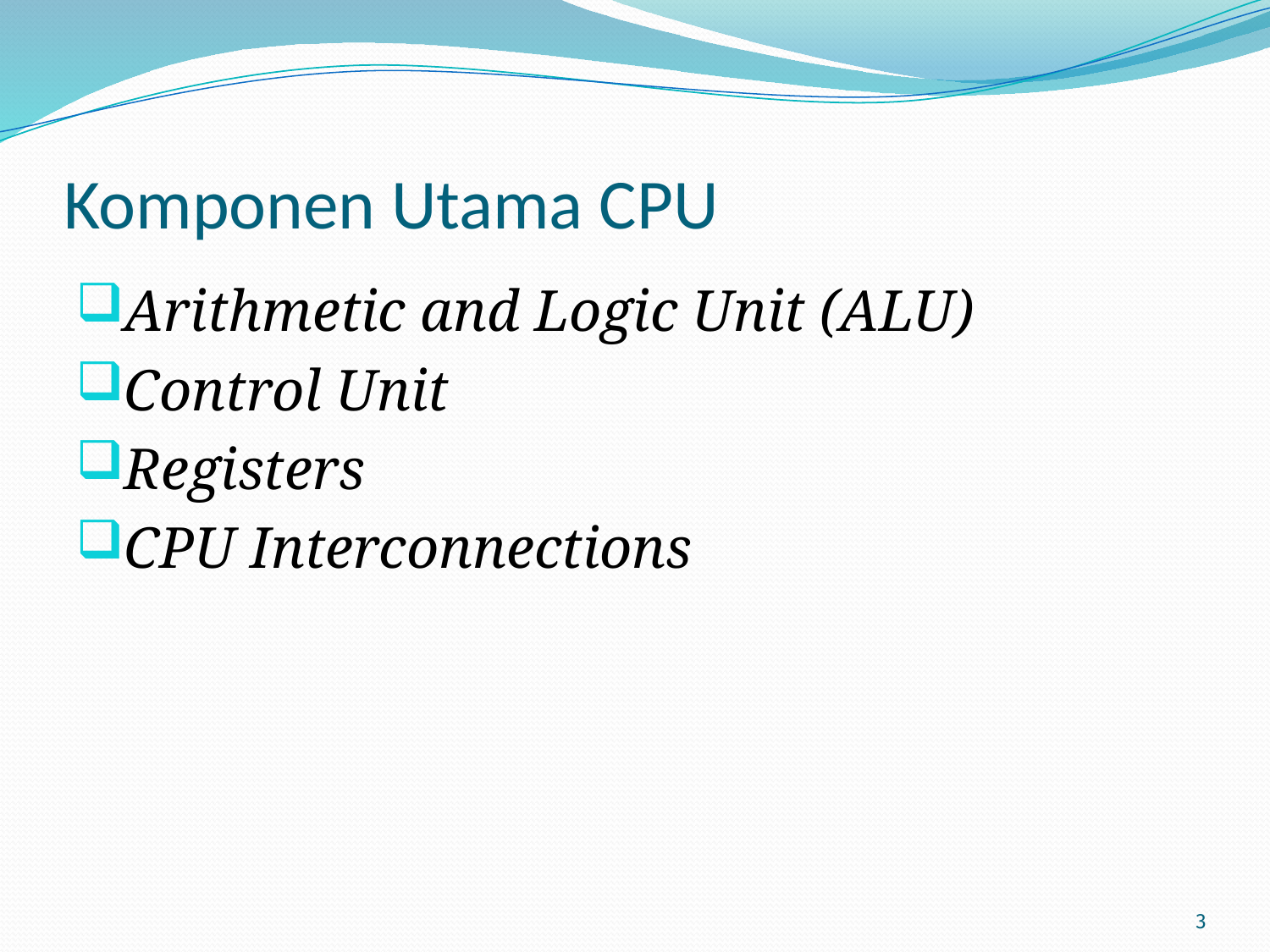

# Komponen Utama CPU
Arithmetic and Logic Unit (ALU)
Control Unit
Registers
CPU Interconnections

3